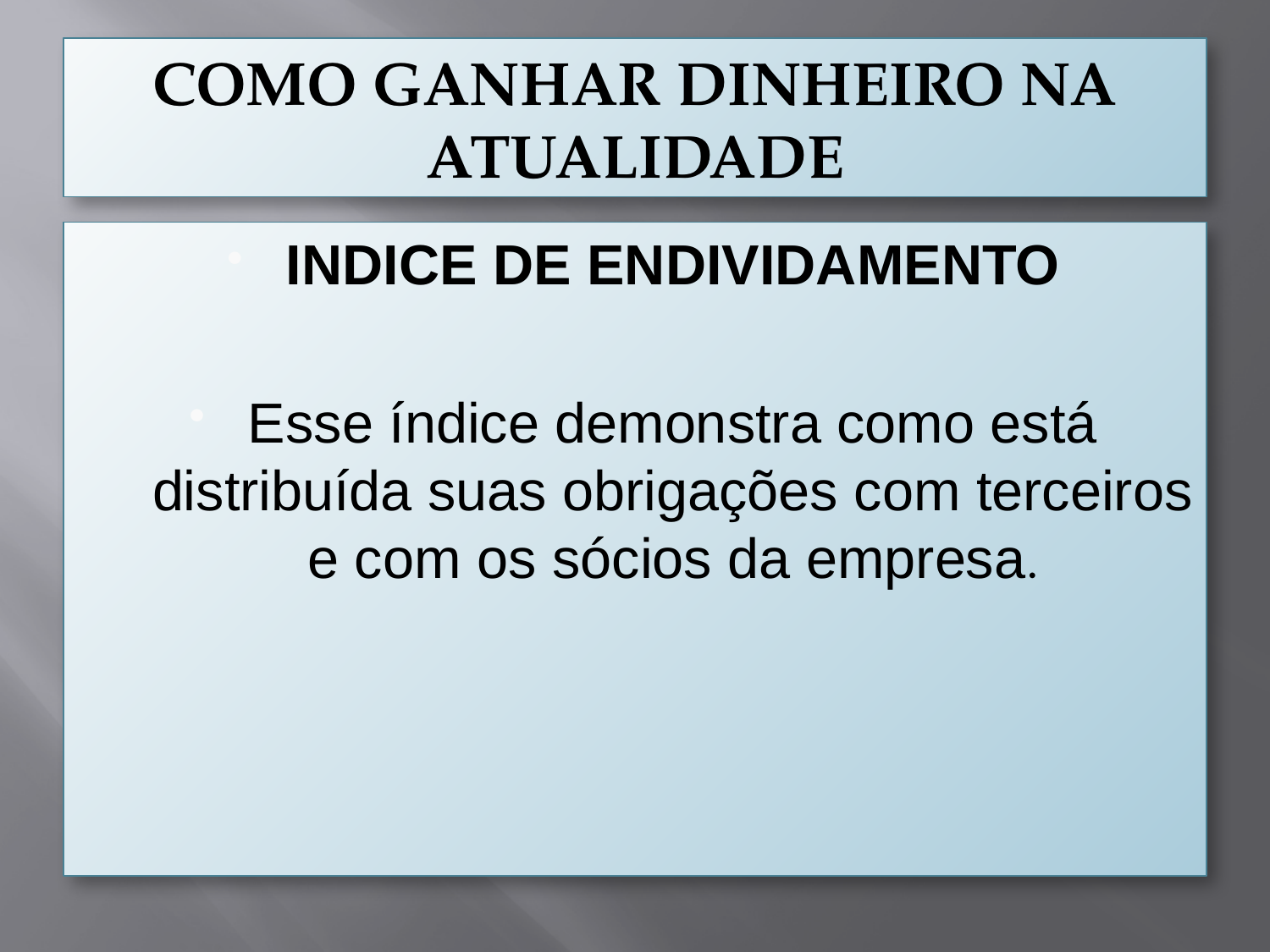

# COMO GANHAR DINHEIRO NA ATUALIDADE
INDICE DE ENDIVIDAMENTO

Esse índice demonstra como está distribuída suas obrigações com terceiros e com os sócios da empresa.